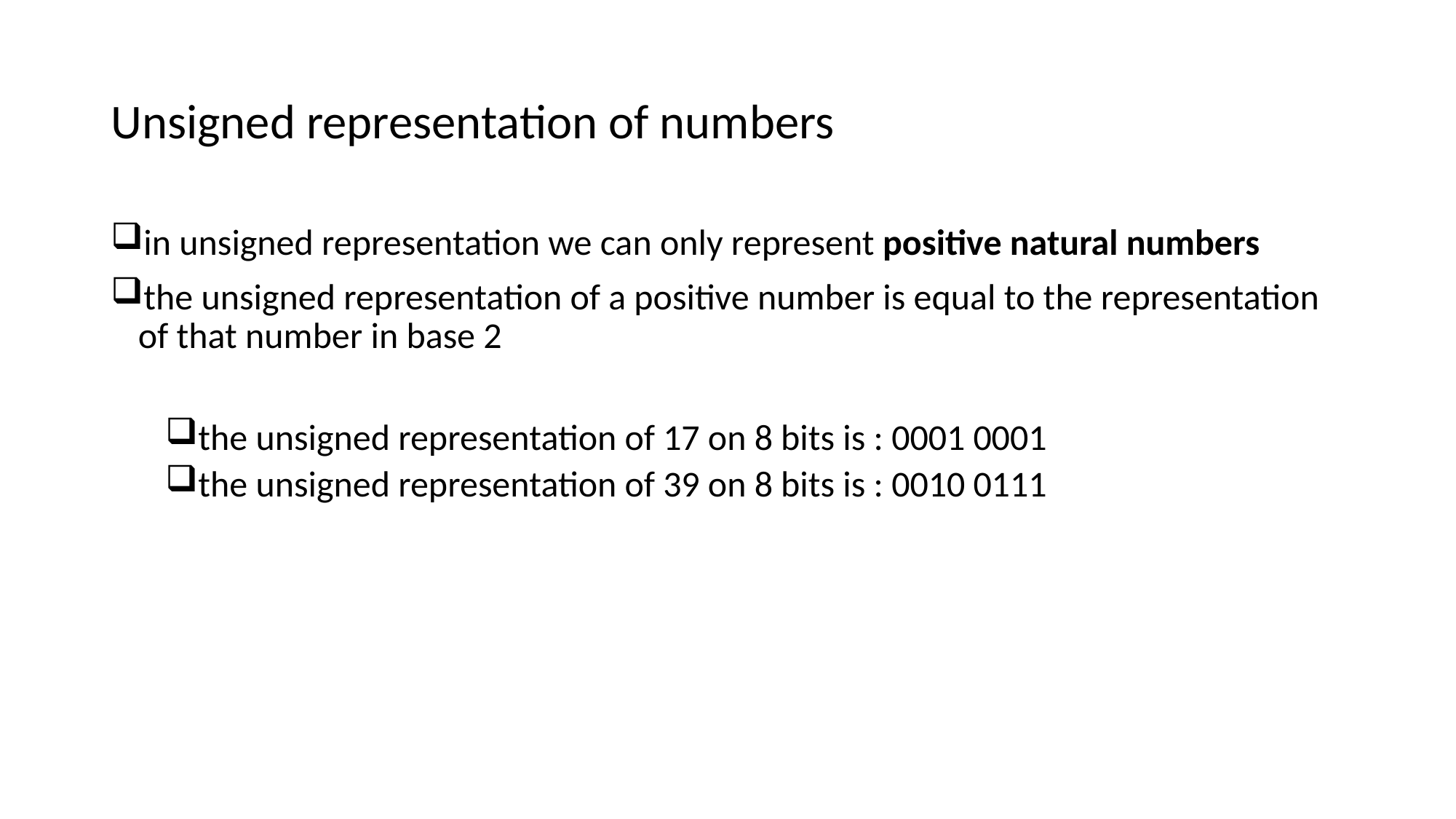

# Unsigned representation of numbers
in unsigned representation we can only represent positive natural numbers
the unsigned representation of a positive number is equal to the representation of that number in base 2

the unsigned representation of 17 on 8 bits is : 0001 0001
the unsigned representation of 39 on 8 bits is : 0010 0111